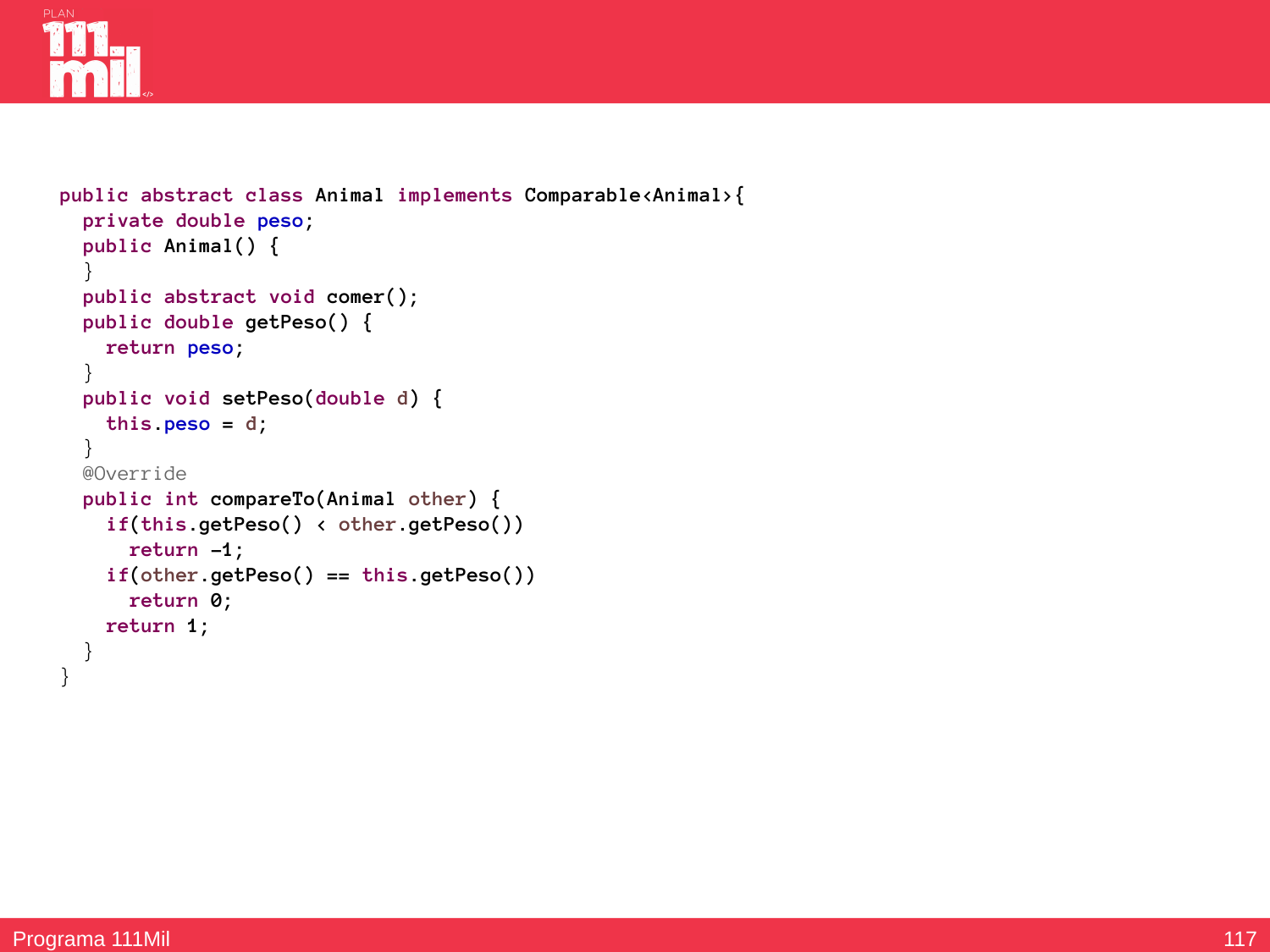

public abstract class Animal implements Comparable<Animal>{
  private double peso;
  public Animal() {
  }
  public abstract void comer();
  public double getPeso() {
    return peso;
  }
  public void setPeso(double d) {
    this.peso = d;
  }
  @Override
  public int compareTo(Animal other) {
    if(this.getPeso() < other.getPeso())
      return -1;
    if(other.getPeso() == this.getPeso())
      return 0;
    return 1;
  }
}
117
Programa 111Mil